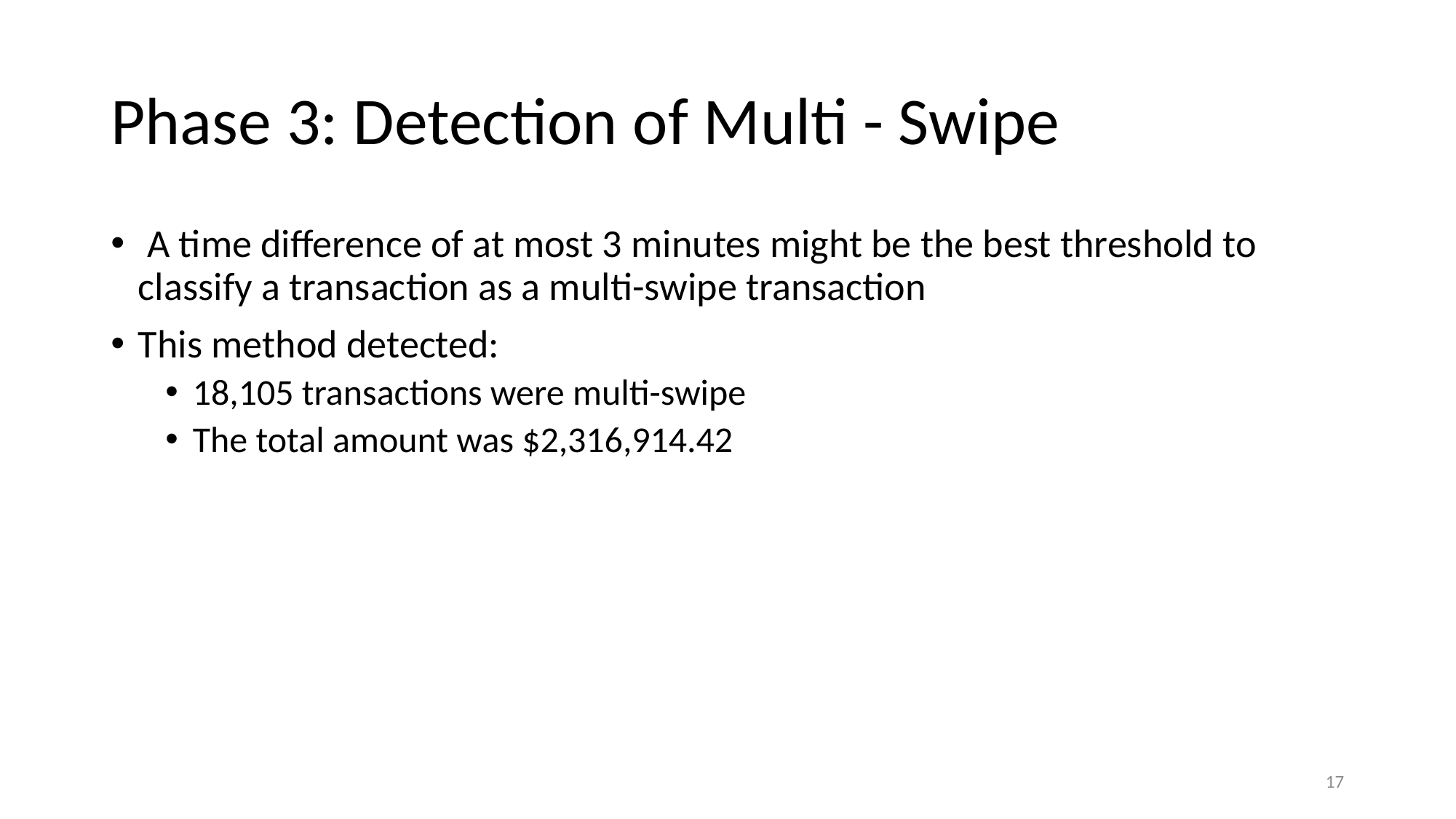

# Phase 3: Detection of Multi - Swipe
 A time difference of at most 3 minutes might be the best threshold to classify a transaction as a multi-swipe transaction
This method detected:
18,105 transactions were multi-swipe
The total amount was $2,316,914.42
17